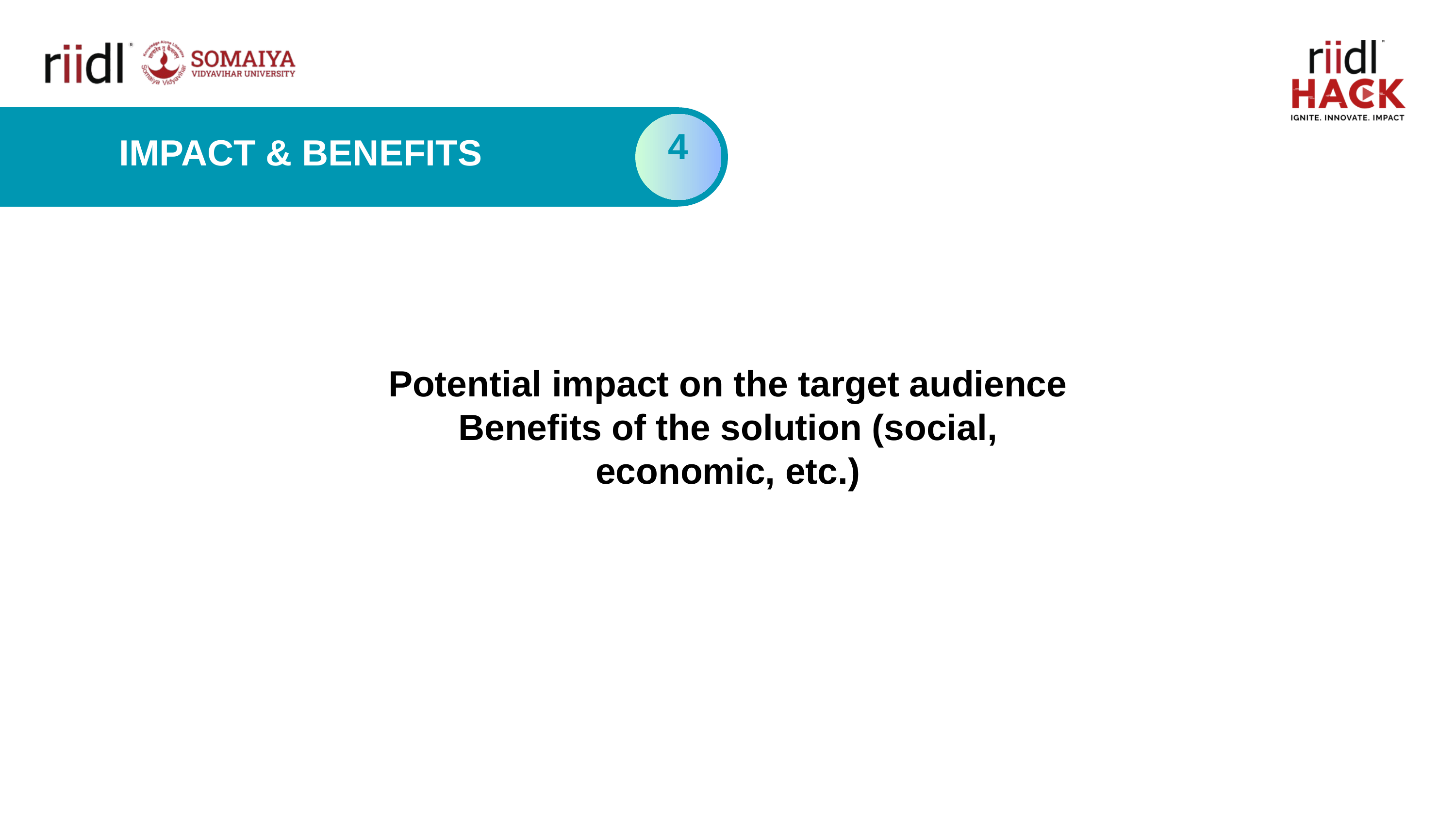

4
IMPACT & BENEFITS
Potential impact on the target audience
Benefits of the solution (social, economic, etc.)